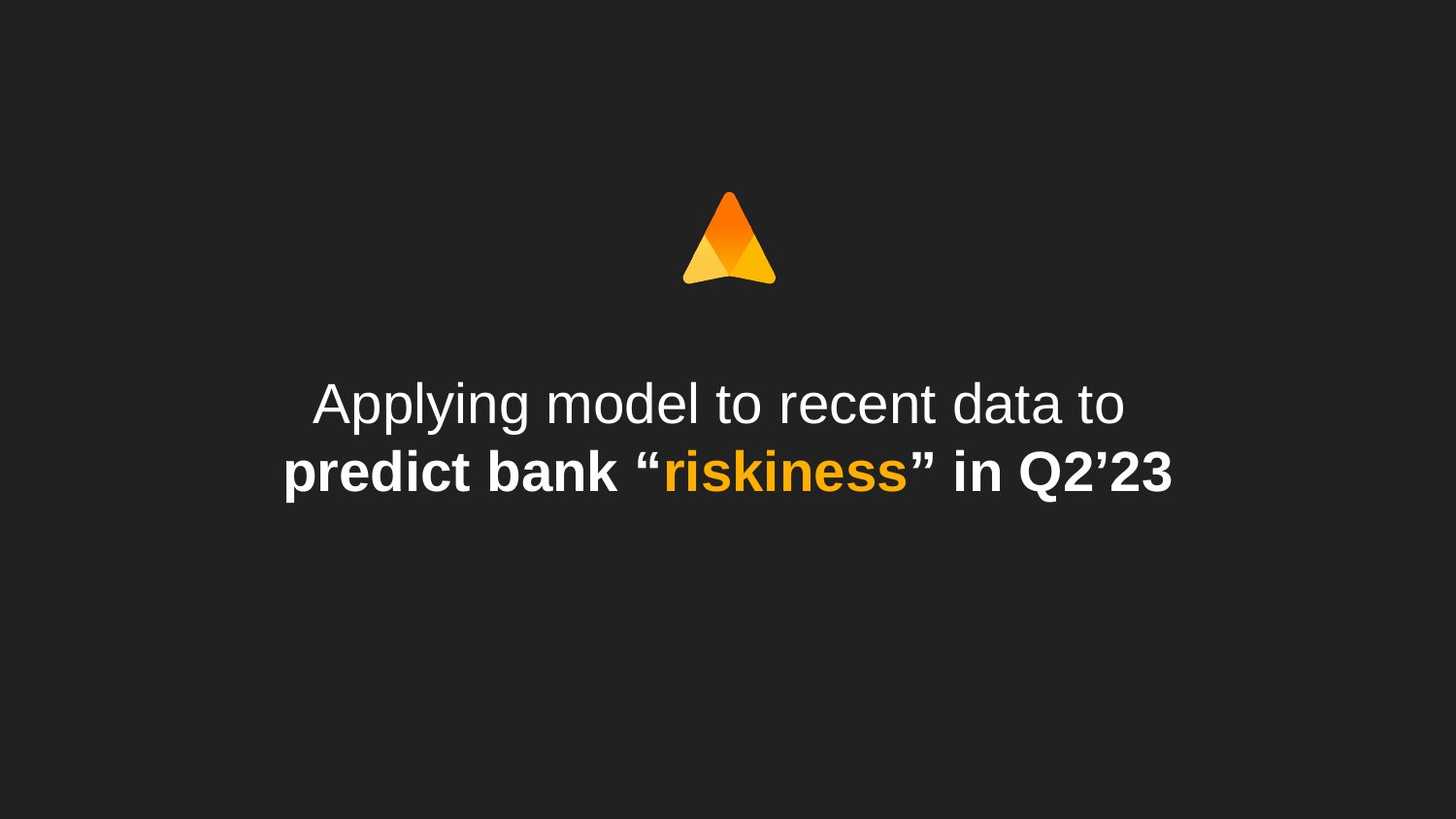

# Applying model to recent data to
predict bank “riskiness” in Q2’23